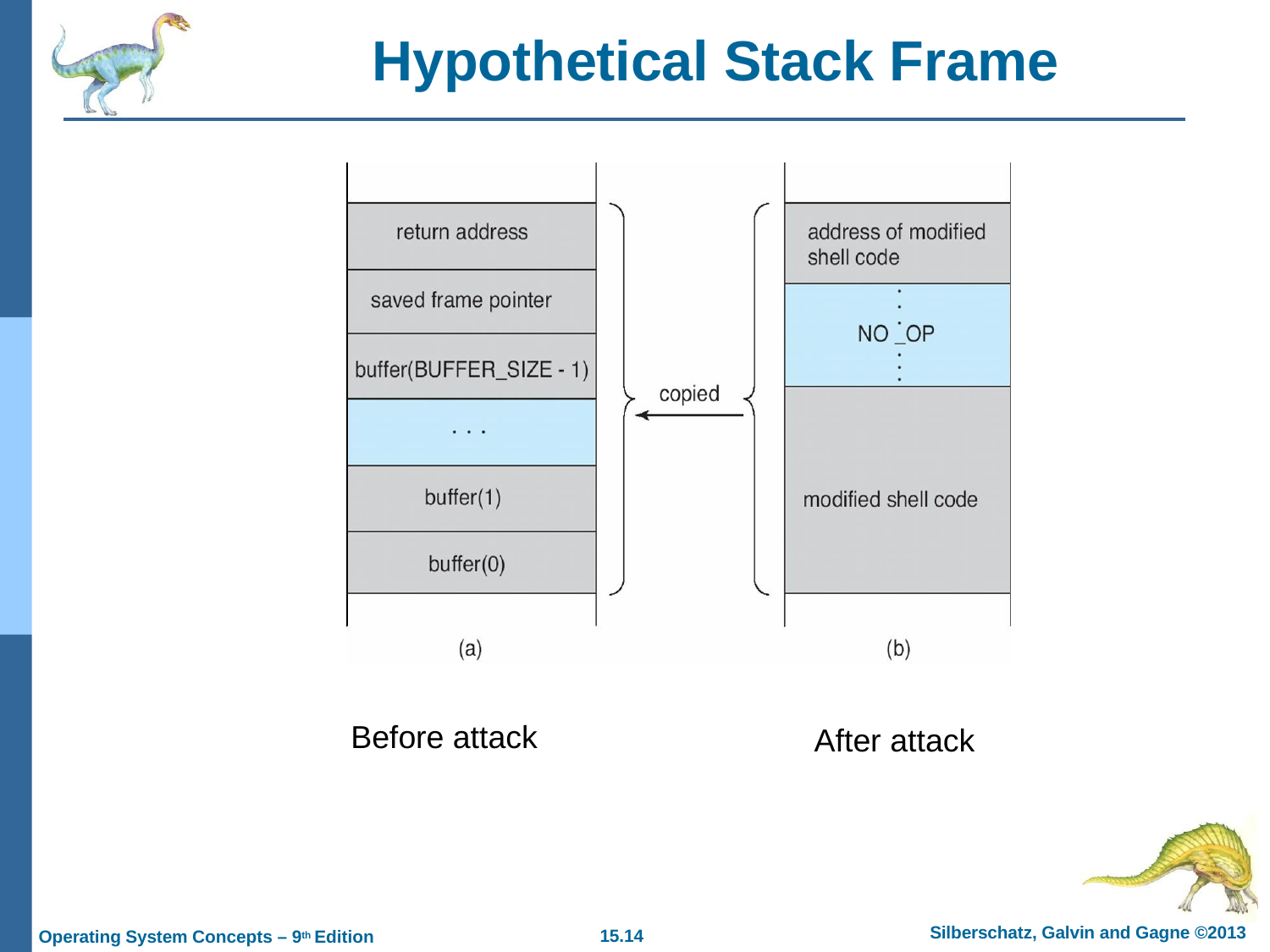

# Hypothetical Stack Frame

Before attack
After attack

Silberschatz, Galvin and Gagne ©2013
15.14
Operating System Concepts – 9th Edition